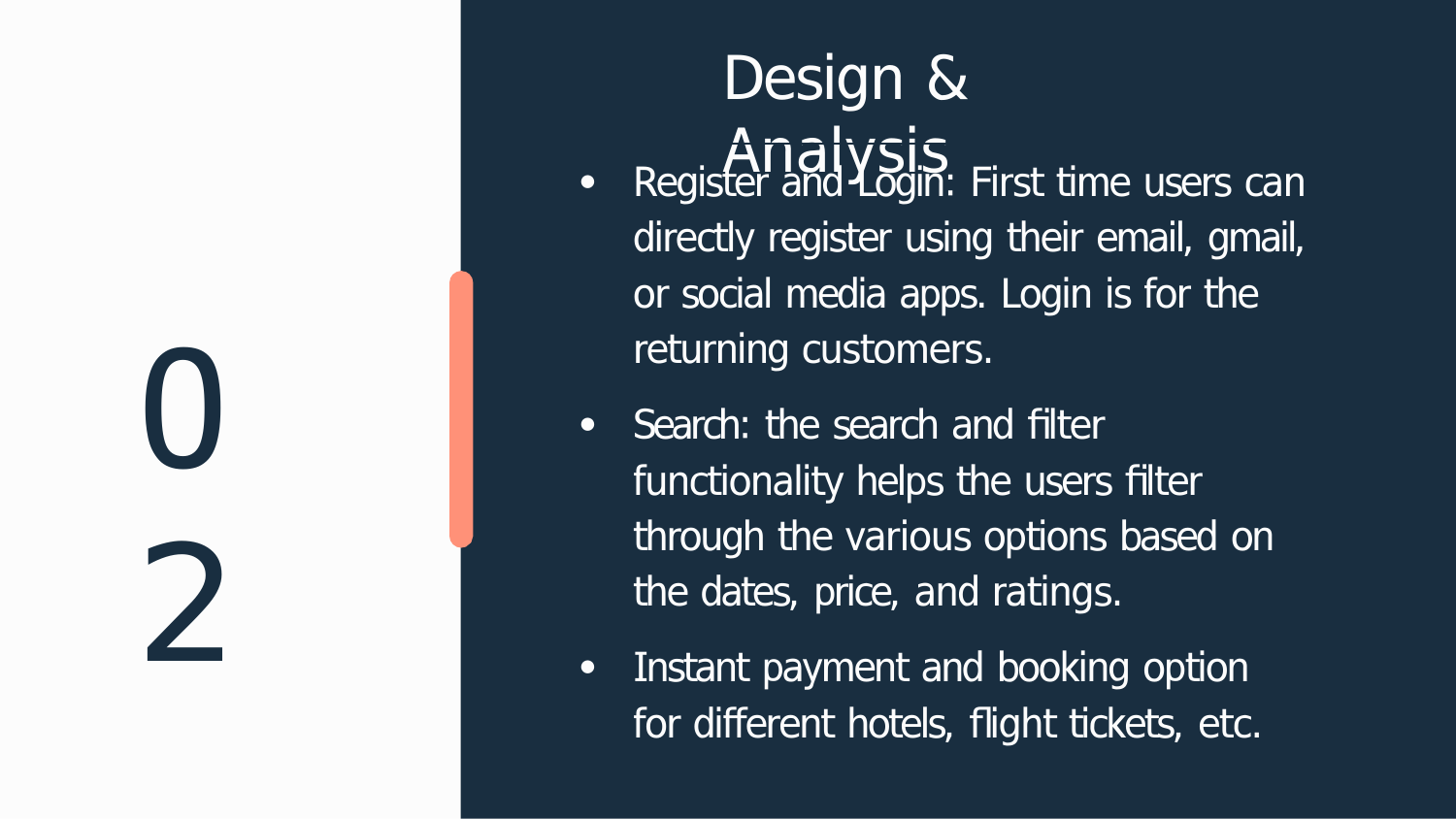

# Design & Analysis

Register and Login: First time users can directly register using their email, gmail, or social media apps. Login is for the returning customers.
Search: the search and ﬁlter functionality helps the users ﬁlter through the various options based on the dates, price, and ratings.
Instant payment and booking option for different hotels, ﬂight tickets, etc.
02